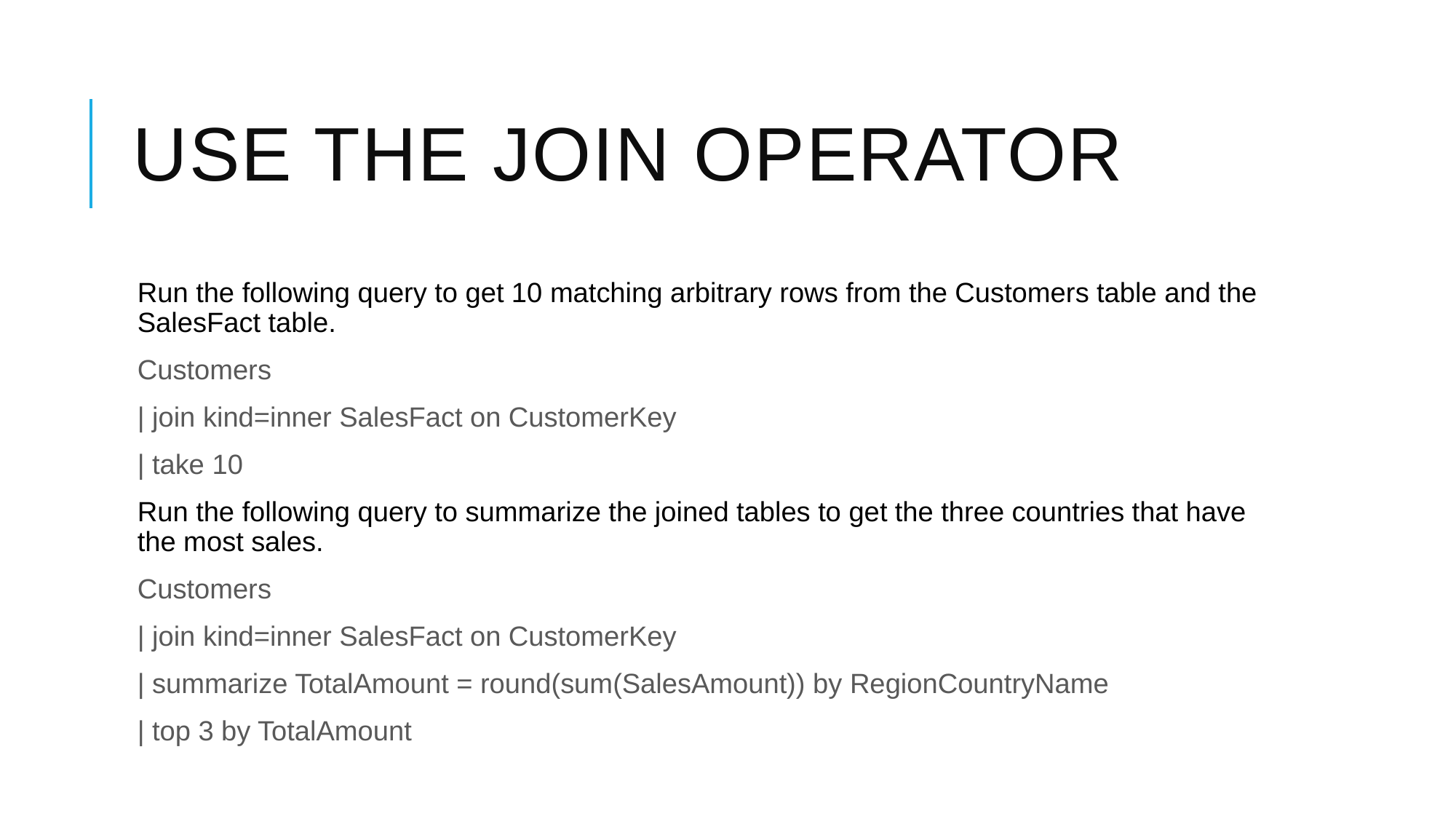

# Use the join operator
Run the following query to get 10 matching arbitrary rows from the Customers table and the SalesFact table.
Customers
| join kind=inner SalesFact on CustomerKey
| take 10
Run the following query to summarize the joined tables to get the three countries that have the most sales.
Customers
| join kind=inner SalesFact on CustomerKey
| summarize TotalAmount = round(sum(SalesAmount)) by RegionCountryName
| top 3 by TotalAmount